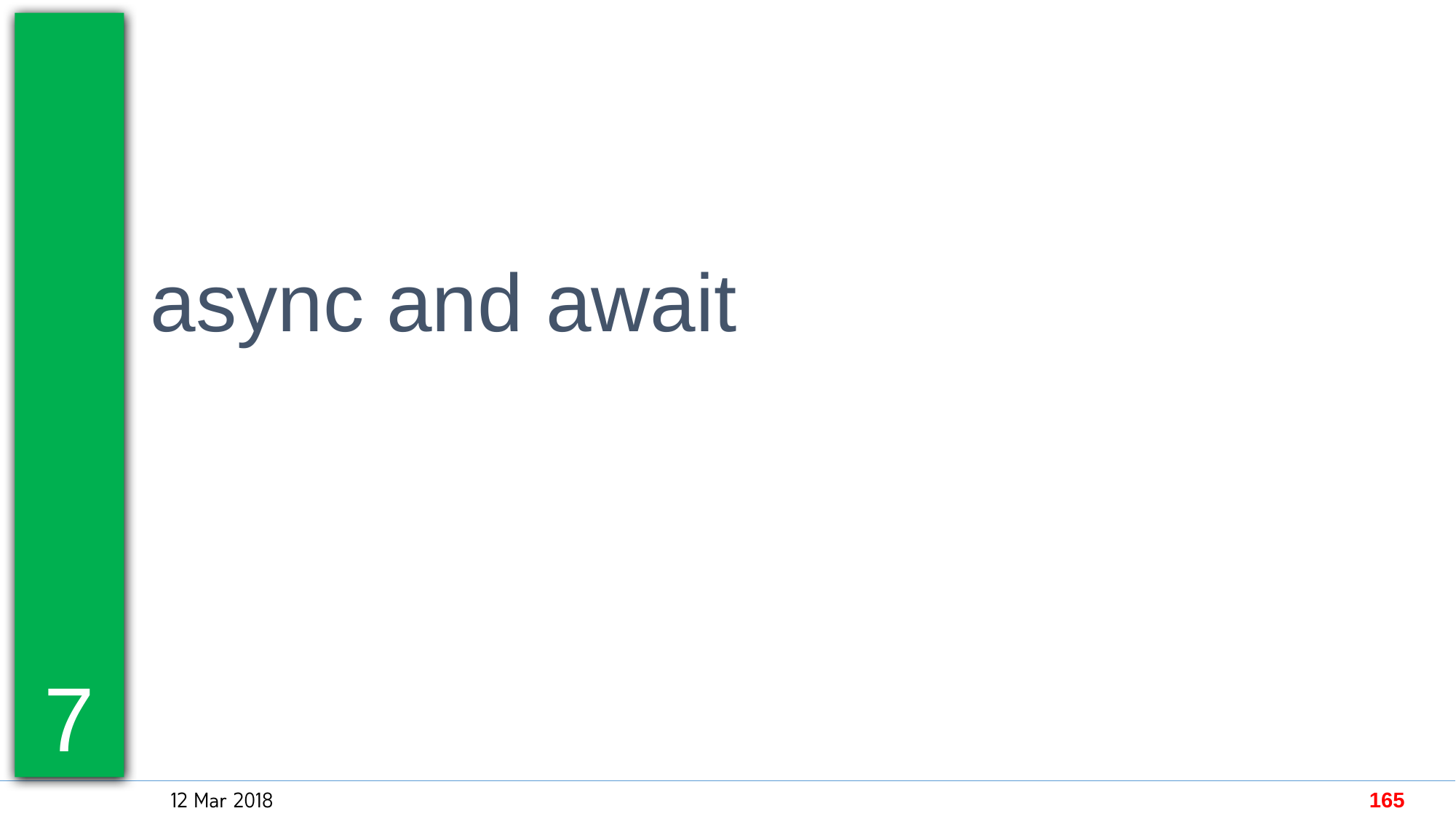

7
async and await
12 Mar 2018
165